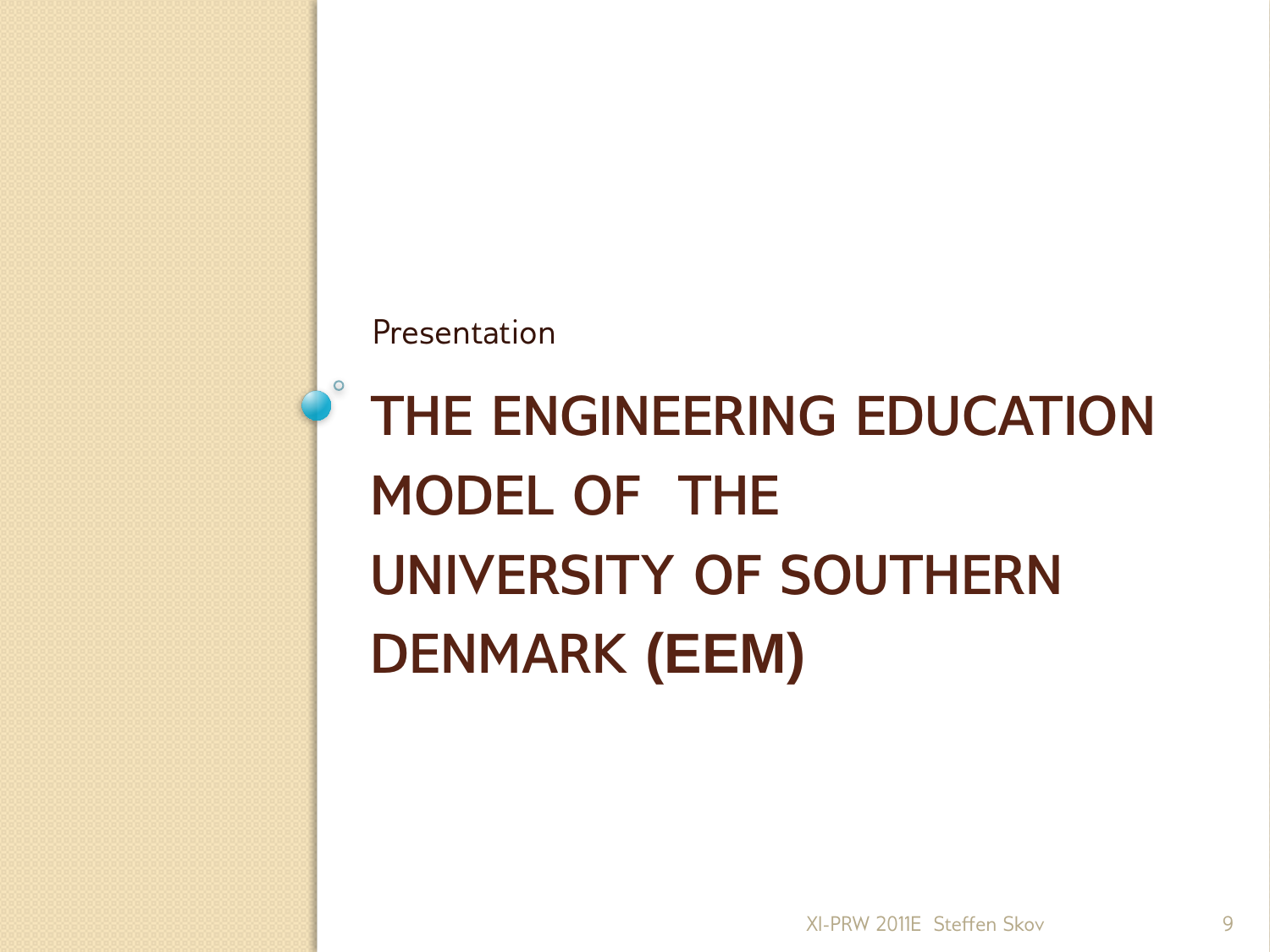

Presentation
# The Engineering Education Model of  the University of Southern Denmark (EEM)
XI-PRW 2011E  Steffen Skov
9